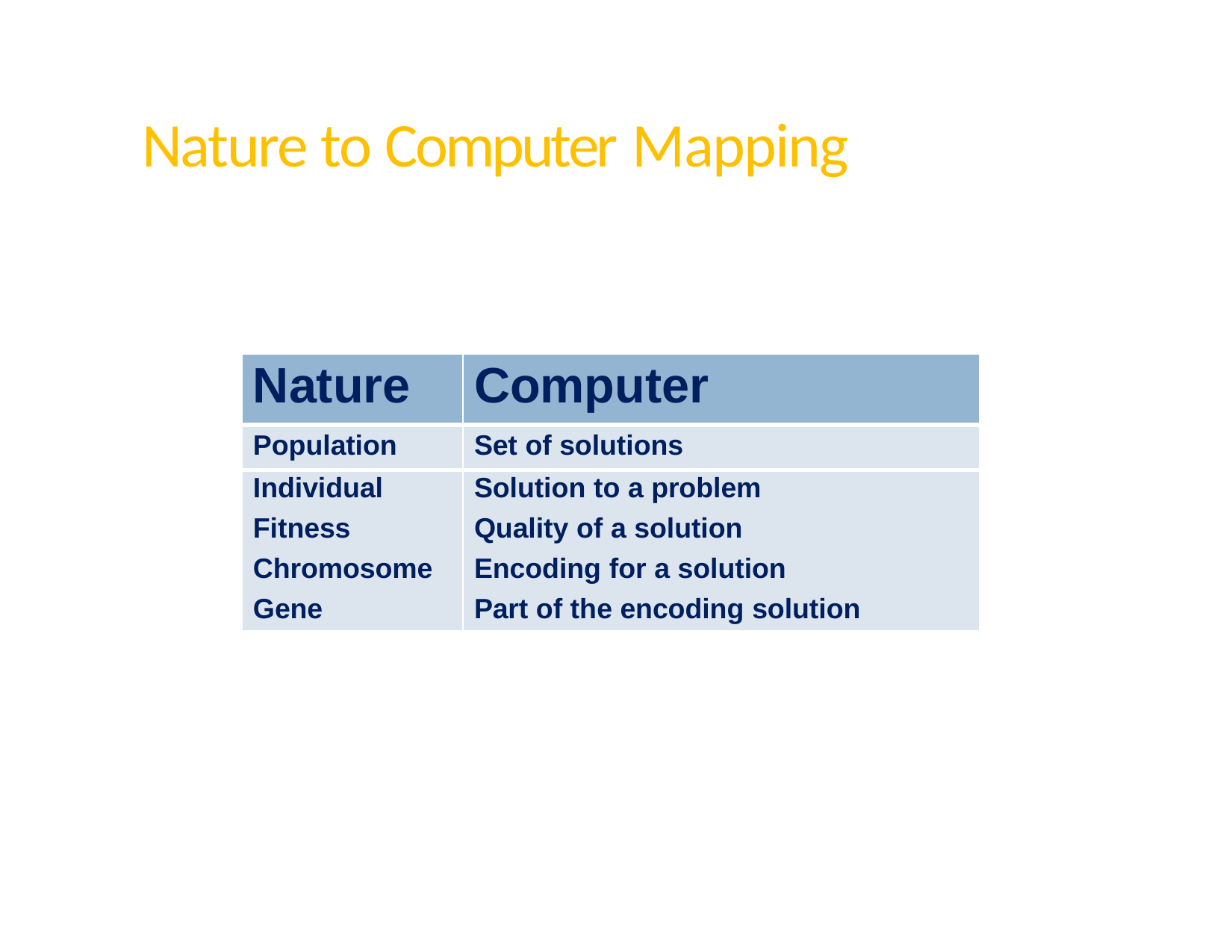

# Nature to Computer Mapping
33
| Nature | Computer |
| --- | --- |
| Population | Set of solutions |
| Individual | Solution to a problem |
| Fitness | Quality of a solution |
| Chromosome | Encoding for a solution |
| Gene | Part of the encoding solution |